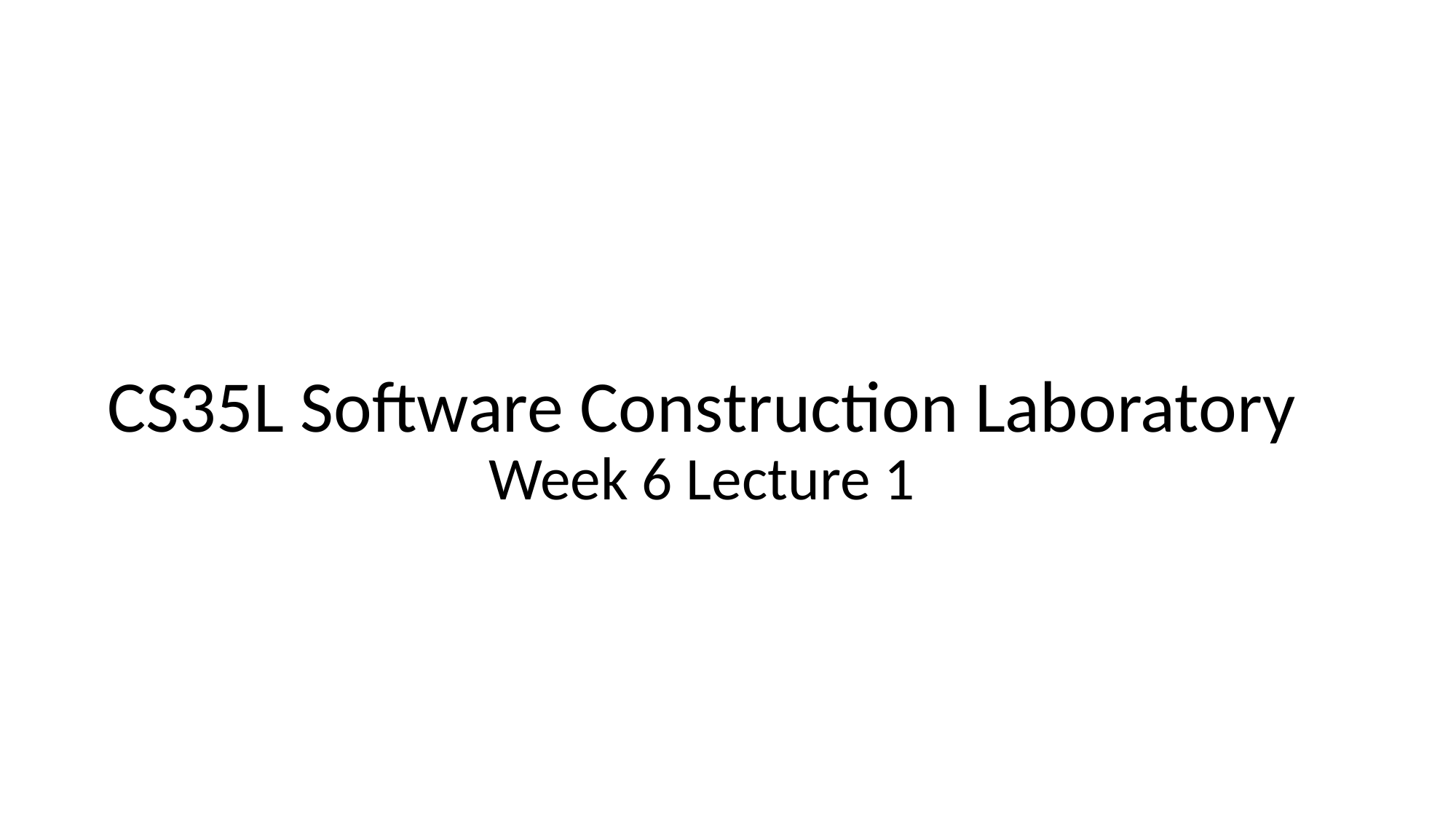

# CS35L Software Construction Laboratory Week 6 Lecture 1